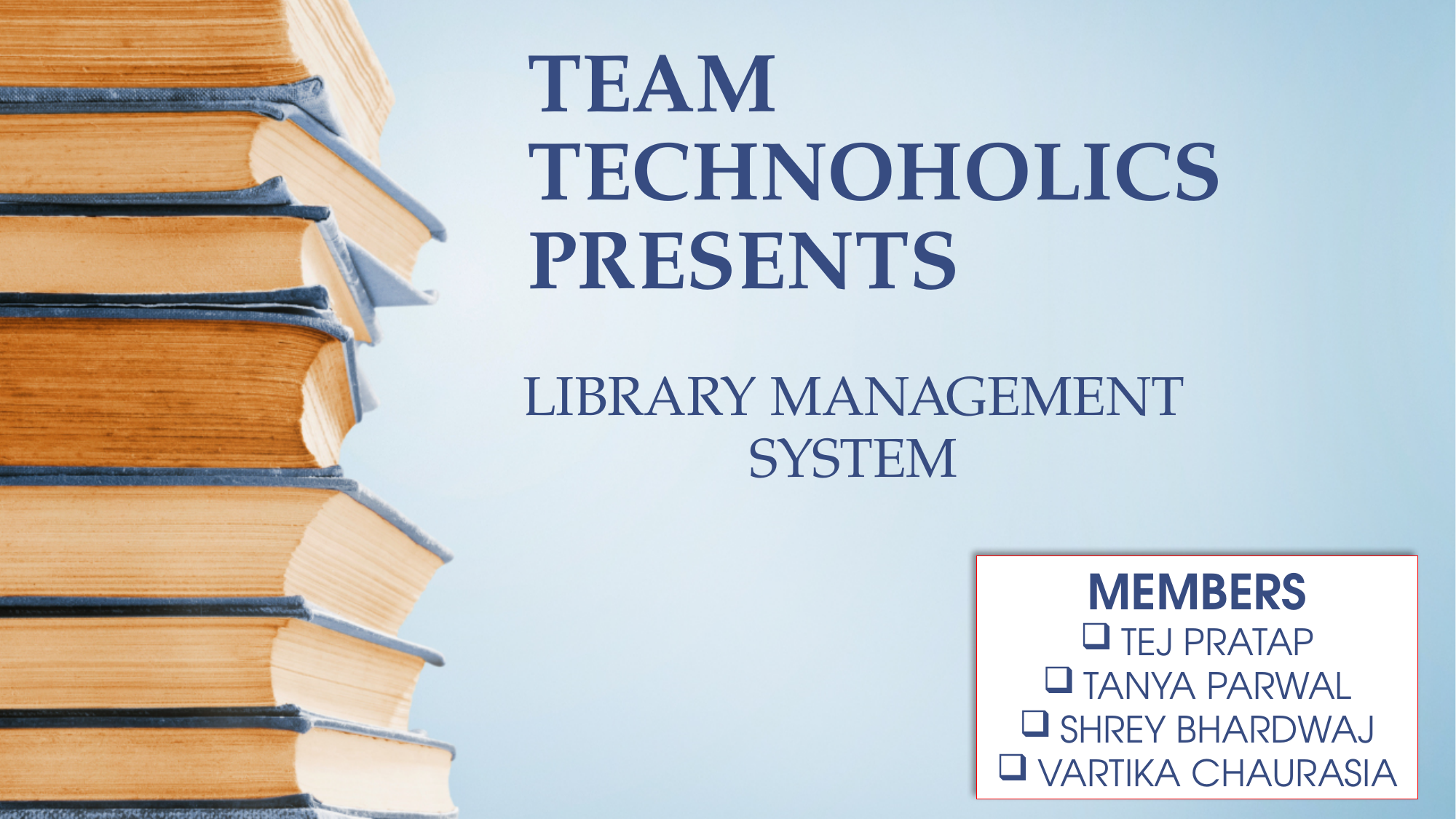

# TEAM TECHNOHOLICS PRESENTS
LIBRARY MANAGEMENT SYSTEM
MEMBERS
TEJ PRATAP
TANYA PARWAL
SHREY BHARDWAJ
VARTIKA CHAURASIA